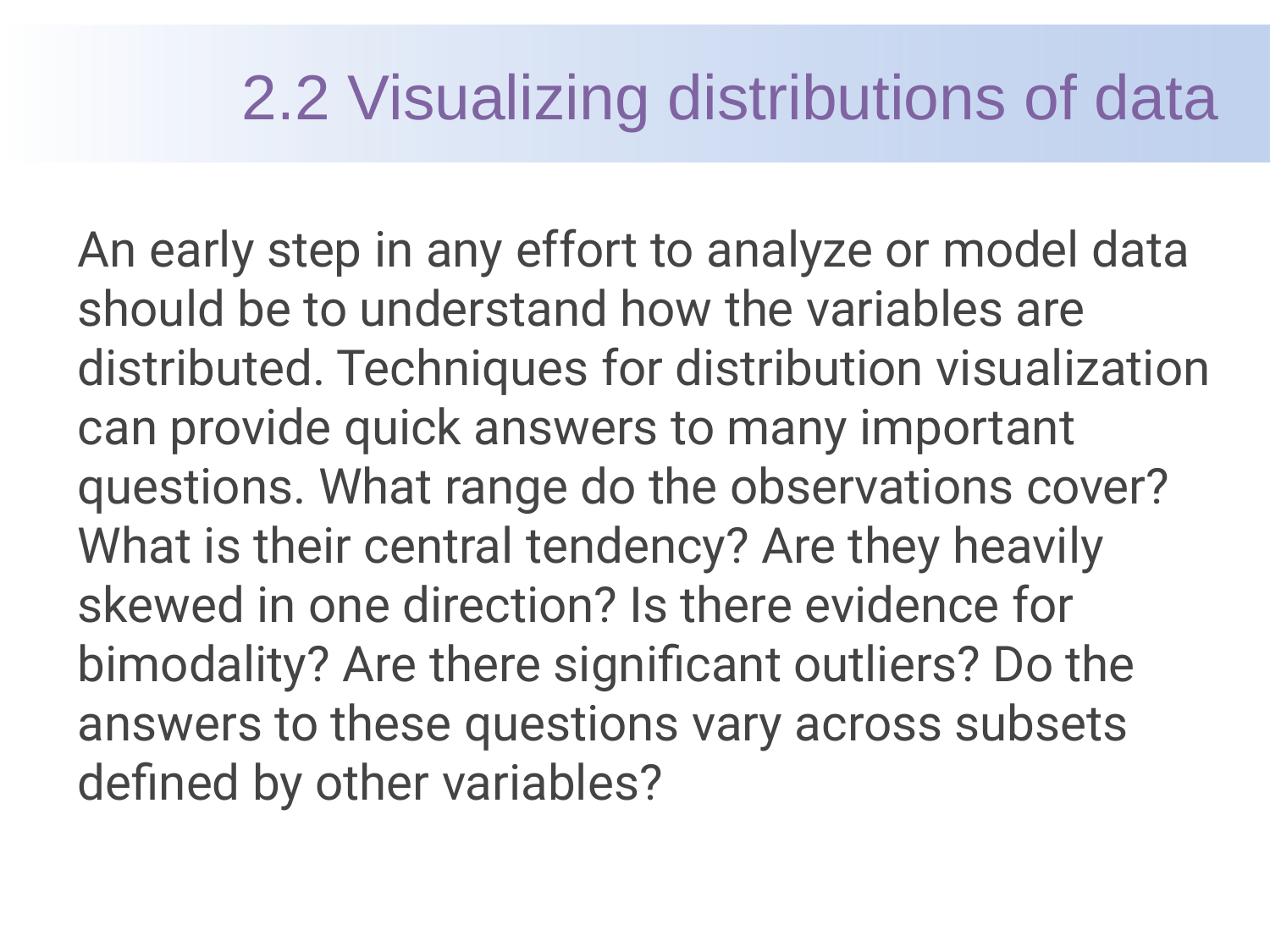

2.2 Visualizing distributions of data
An early step in any effort to analyze or model data should be to understand how the variables are distributed. Techniques for distribution visualization can provide quick answers to many important questions. What range do the observations cover? What is their central tendency? Are they heavily skewed in one direction? Is there evidence for bimodality? Are there significant outliers? Do the answers to these questions vary across subsets defined by other variables?